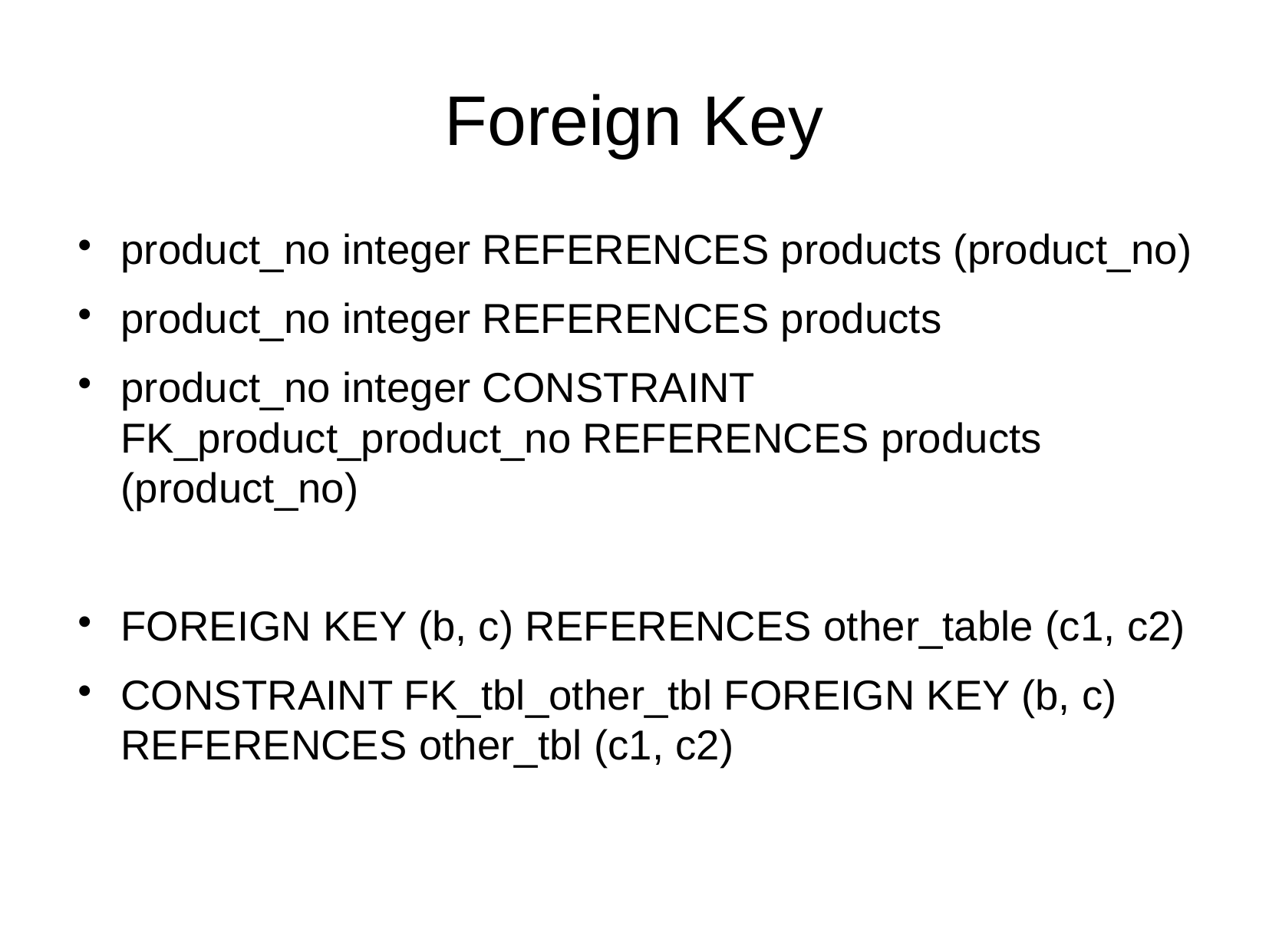

Foreign Key
product_no integer REFERENCES products (product_no)
product_no integer REFERENCES products
product_no integer CONSTRAINT FK_product_product_no REFERENCES products (product_no)

FOREIGN KEY (b, c) REFERENCES other_table (c1, c2)
CONSTRAINT FK_tbl_other_tbl FOREIGN KEY (b, c) REFERENCES other_tbl (c1, c2)